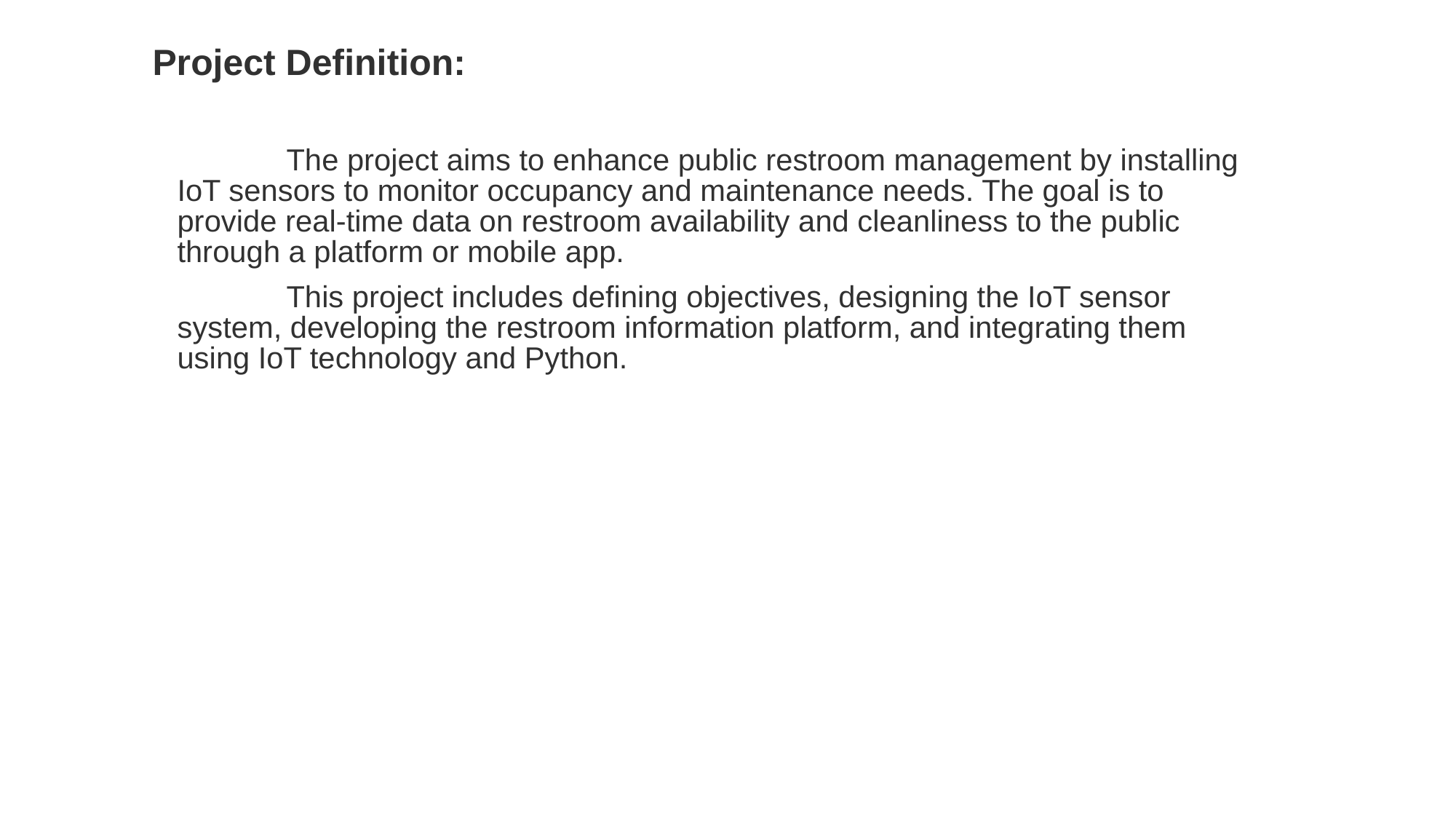

# Project Definition:
	The project aims to enhance public restroom management by installing IoT sensors to monitor occupancy and maintenance needs. The goal is to provide real-time data on restroom availability and cleanliness to the public through a platform or mobile app.
	This project includes defining objectives, designing the IoT sensor system, developing the restroom information platform, and integrating them using IoT technology and Python.